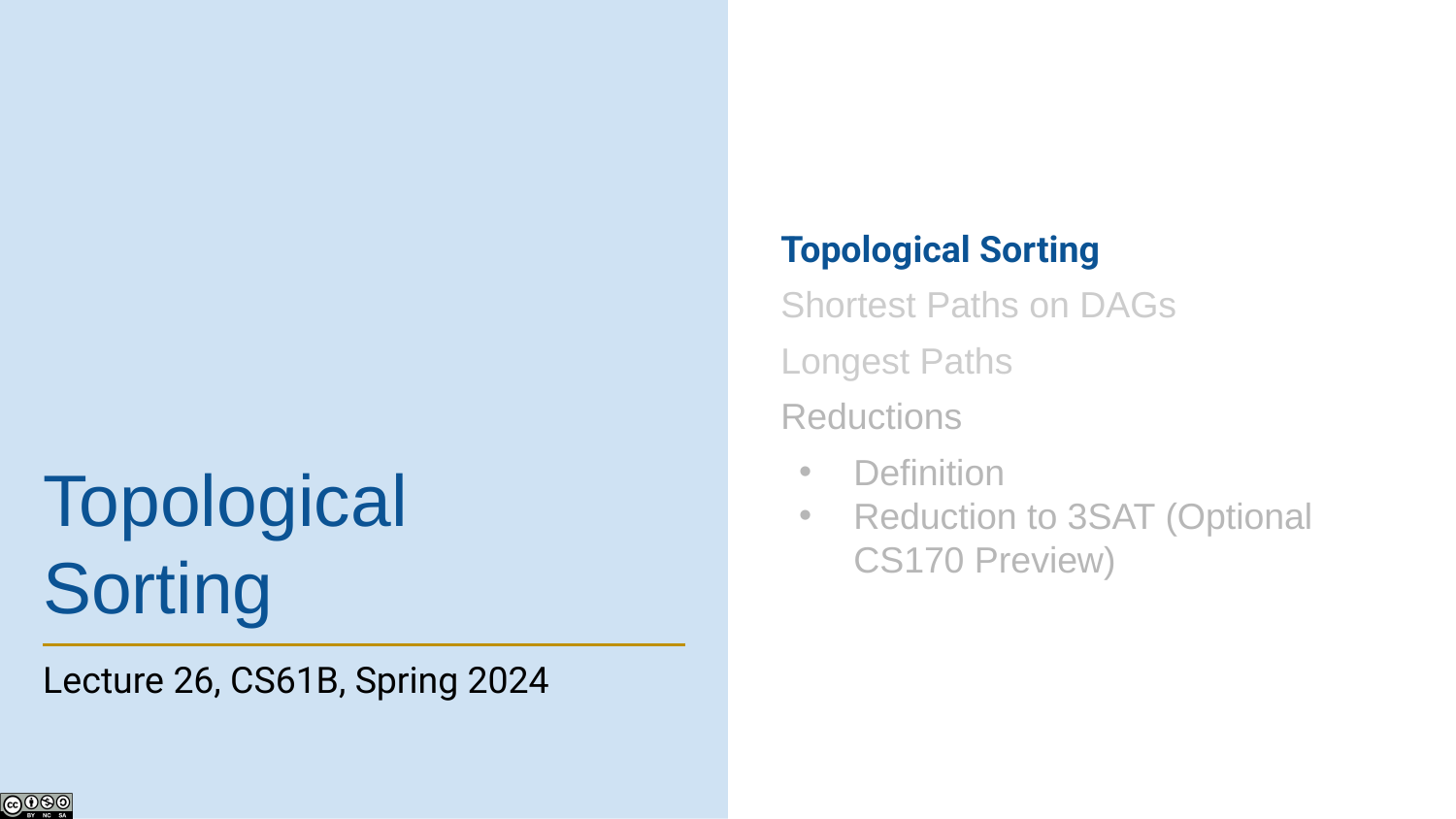

Topological Sorting
Shortest Paths on DAGs
Longest Paths
Reductions
Definition
Reduction to 3SAT (Optional CS170 Preview)
# Topological Sorting
Lecture 26, CS61B, Spring 2024